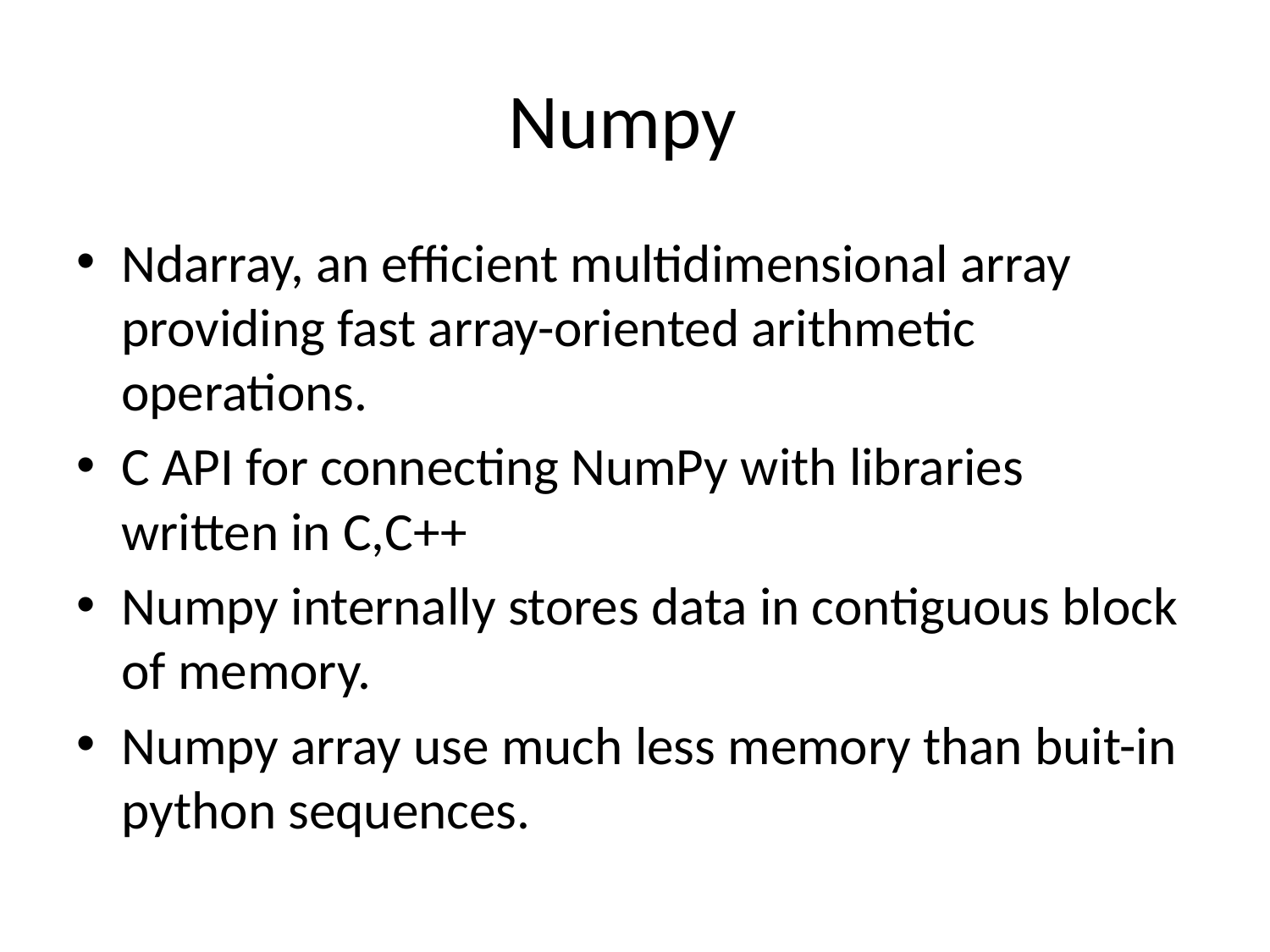

# Numpy
Ndarray, an efficient multidimensional array providing fast array-oriented arithmetic operations.
C API for connecting NumPy with libraries written in C,C++
Numpy internally stores data in contiguous block of memory.
Numpy array use much less memory than buit-in python sequences.